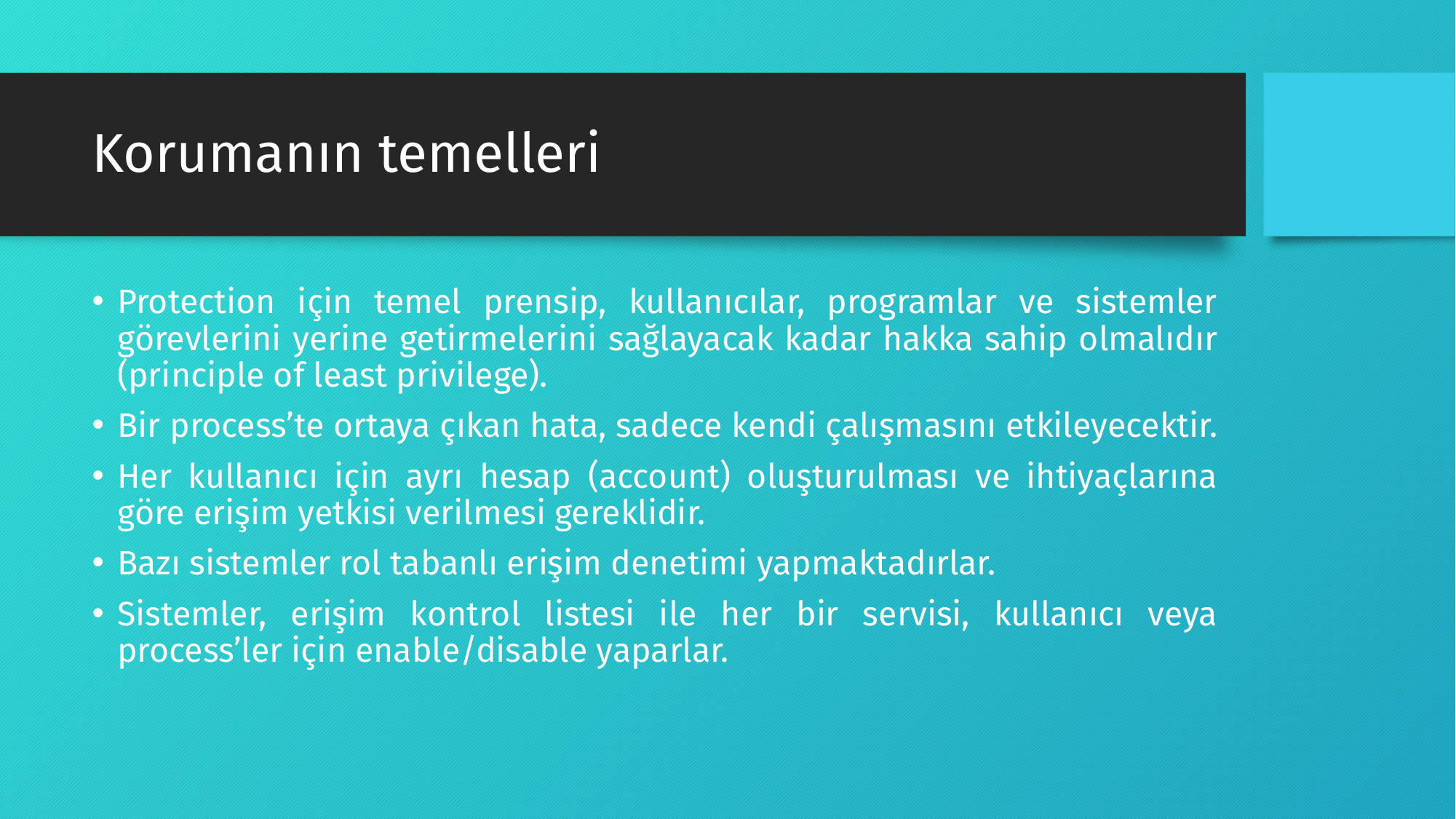

# Korumanın temelleri
Protection için temel prensip, kullanıcılar, programlar ve sistemler görevlerini yerine getirmelerini sağlayacak kadar hakka sahip olmalıdır (principle of least privilege).
Bir process’te ortaya çıkan hata, sadece kendi çalışmasını etkileyecektir.
Her kullanıcı için ayrı hesap (account) oluşturulması ve ihtiyaçlarına göre erişim yetkisi verilmesi gereklidir.
Bazı sistemler rol tabanlı erişim denetimi yapmaktadırlar.
Sistemler, erişim kontrol listesi ile her bir servisi, kullanıcı veya process’ler için enable/disable yaparlar.